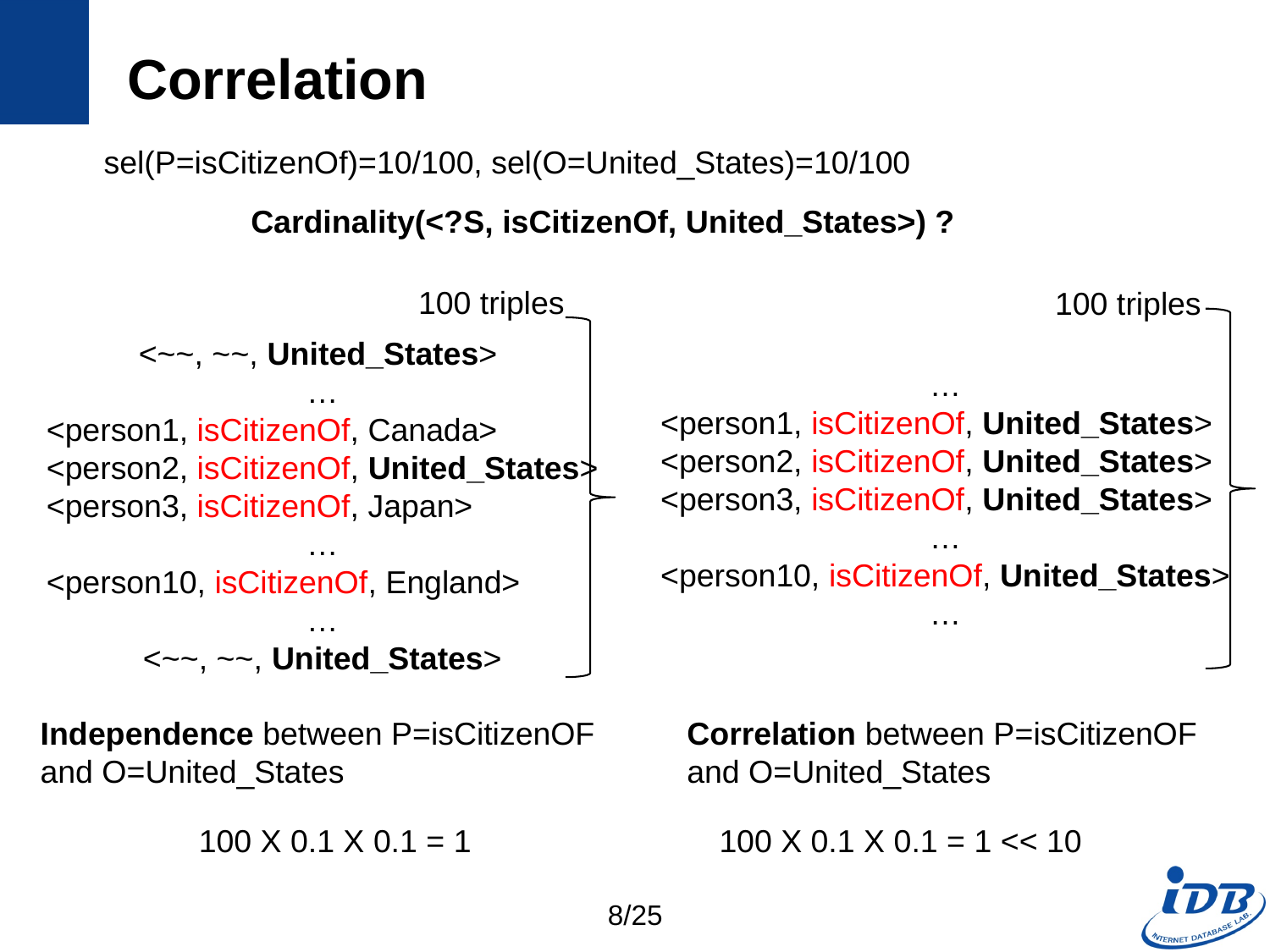

# Correlation
sel(P=isCitizenOf)=10/100, sel(O=United_States)=10/100
Cardinality(<?S, isCitizenOf, United_States>) ?
100 triples
100 triples

<~~, ~~, United_States>
…
<person1, isCitizenOf, Canada>
<person2, isCitizenOf, United_States>
<person3, isCitizenOf, Japan>
…
<person10, isCitizenOf, England>
…
<~~, ~~, United_States>
…
<person1, isCitizenOf, United_States>
<person2, isCitizenOf, United_States>
<person3, isCitizenOf, United_States>
…
<person10, isCitizenOf, United_States>
…
Correlation between P=isCitizenOF
and O=United_States
Independence between P=isCitizenOF
and O=United_States
100 X 0.1 X 0.1 = 1
100 X 0.1 X 0.1 = 1 << 10
8/25